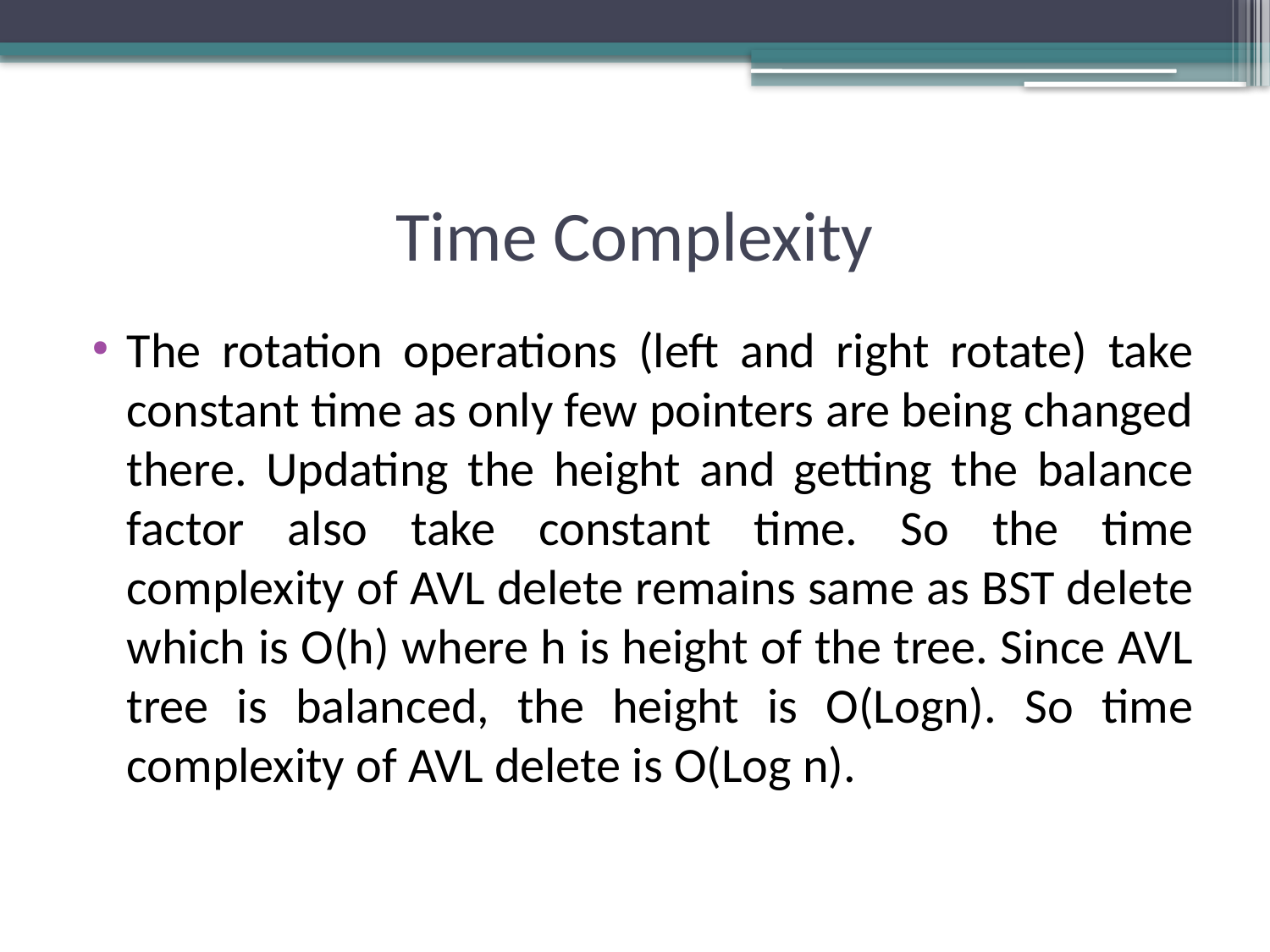

# Time Complexity
The rotation operations (left and right rotate) take constant time as only few pointers are being changed there. Updating the height and getting the balance factor also take constant time. So the time complexity of AVL delete remains same as BST delete which is O(h) where h is height of the tree. Since AVL tree is balanced, the height is O(Logn). So time complexity of AVL delete is O(Log n).